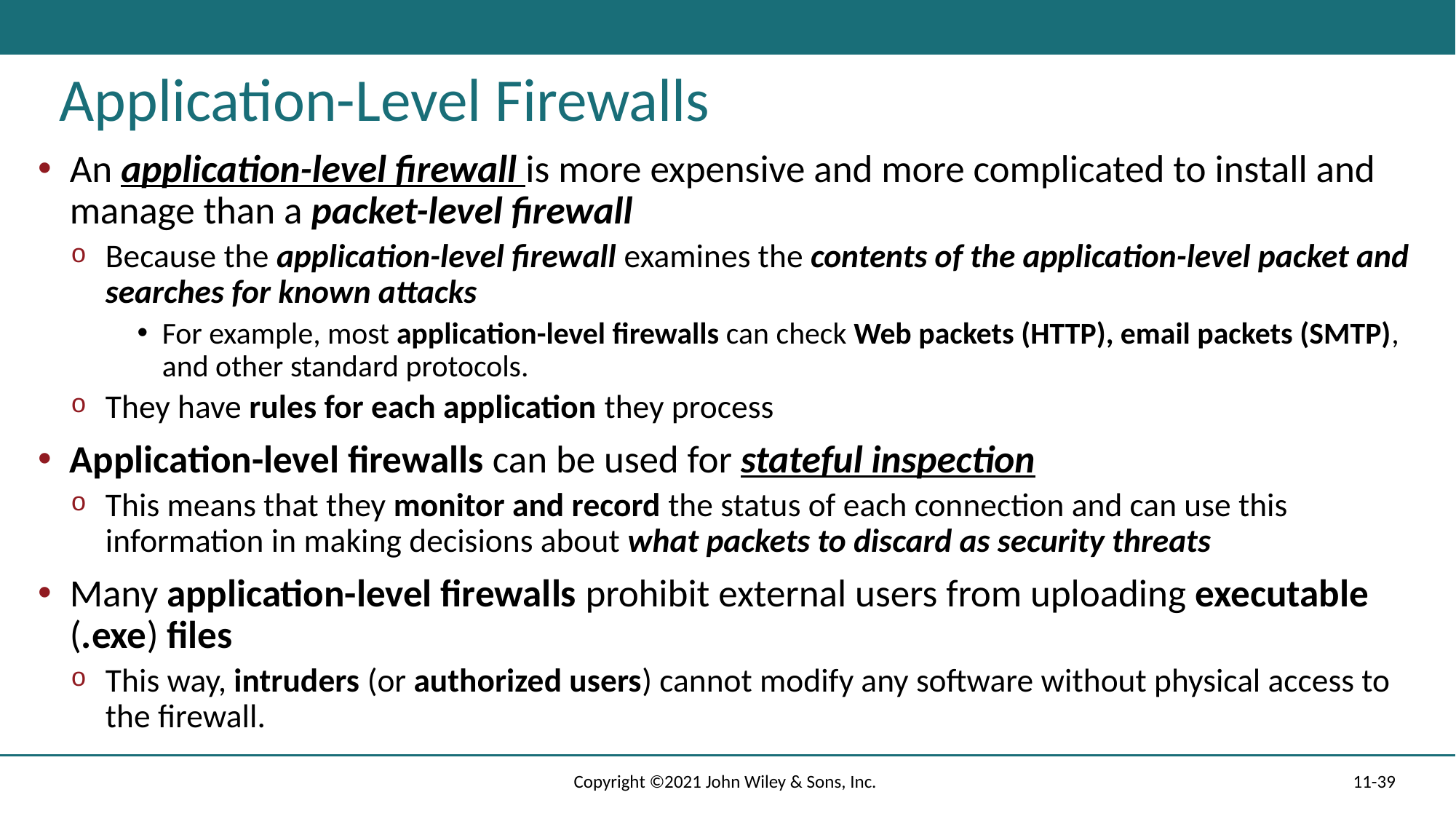

# Application-Level Firewalls
An application-level firewall is more expensive and more complicated to install and manage than a packet-level firewall
Because the application-level firewall examines the contents of the application-level packet and searches for known attacks
For example, most application-level firewalls can check Web packets (HTTP), email packets (SMTP), and other standard protocols.
They have rules for each application they process
Application-level firewalls can be used for stateful inspection
This means that they monitor and record the status of each connection and can use this information in making decisions about what packets to discard as security threats
Many application-level firewalls prohibit external users from uploading executable (.exe) files
This way, intruders (or authorized users) cannot modify any software without physical access to the firewall.
Copyright ©2021 John Wiley & Sons, Inc.
11-39